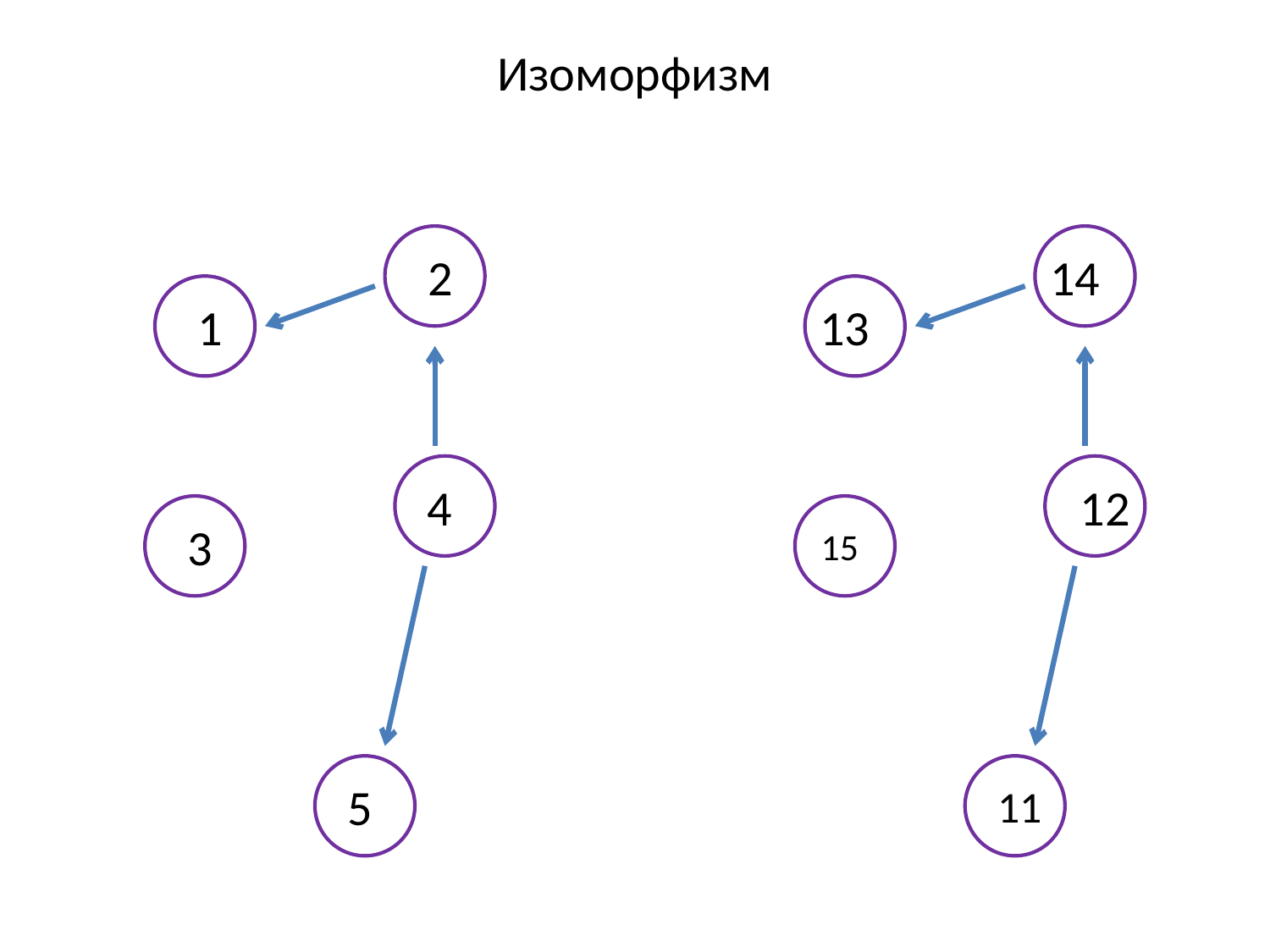

Изоморфизм

2
14

1
13

4
12

3
15

5
11